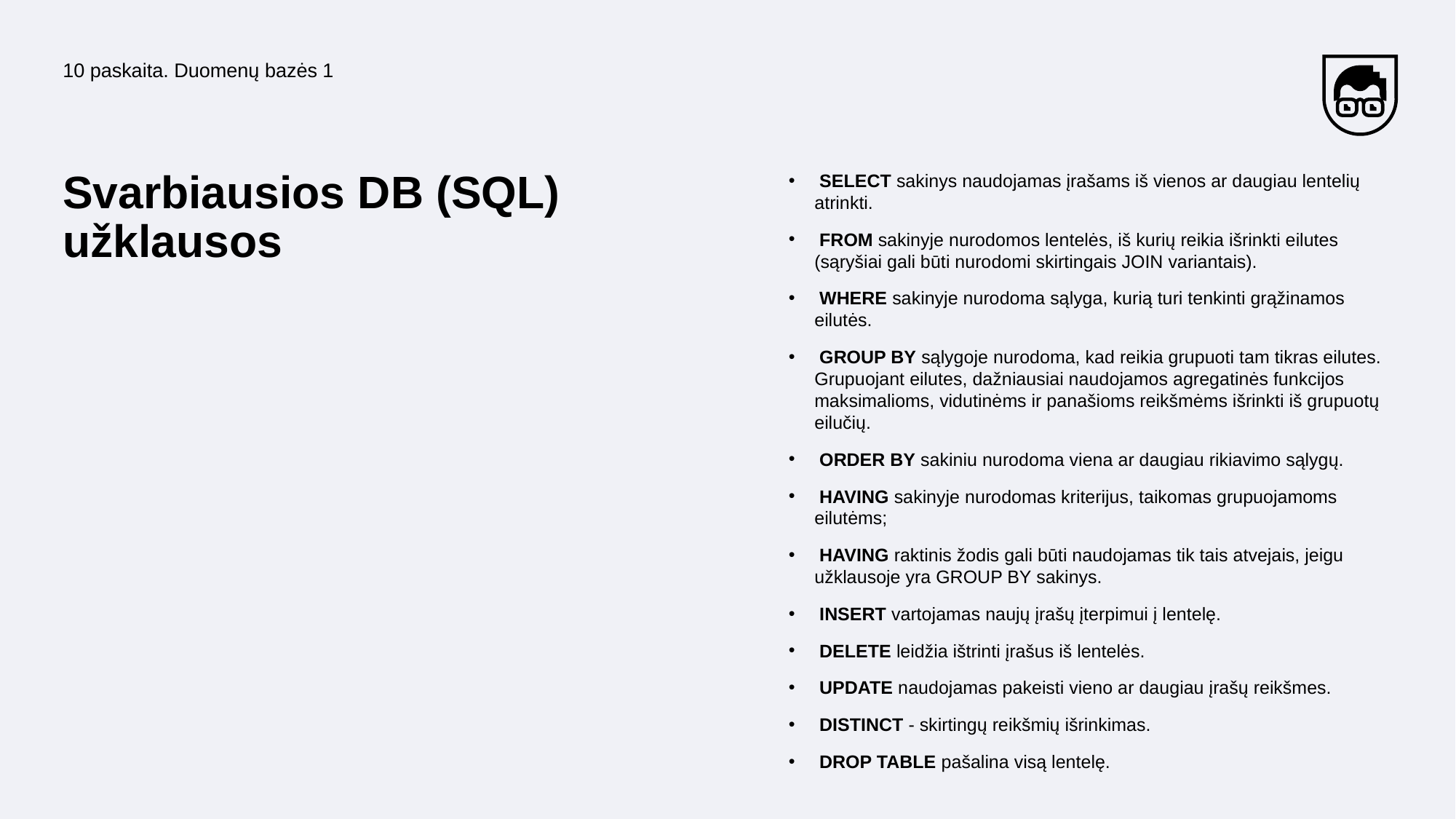

10 paskaita. Duomenų bazės 1

Svarbiausios DB (SQL) užklausos
 SELECT sakinys naudojamas įrašams iš vienos ar daugiau lentelių atrinkti.
 FROM sakinyje nurodomos lentelės, iš kurių reikia išrinkti eilutes (sąryšiai gali būti nurodomi skirtingais JOIN variantais).
 WHERE sakinyje nurodoma sąlyga, kurią turi tenkinti grąžinamos eilutės.
 GROUP BY sąlygoje nurodoma, kad reikia grupuoti tam tikras eilutes. Grupuojant eilutes, dažniausiai naudojamos agregatinės funkcijos maksimalioms, vidutinėms ir panašioms reikšmėms išrinkti iš grupuotų eilučių.
 ORDER BY sakiniu nurodoma viena ar daugiau rikiavimo sąlygų.
 HAVING sakinyje nurodomas kriterijus, taikomas grupuojamoms eilutėms;
 HAVING raktinis žodis gali būti naudojamas tik tais atvejais, jeigu užklausoje yra GROUP BY sakinys.
 INSERT vartojamas naujų įrašų įterpimui į lentelę.
 DELETE leidžia ištrinti įrašus iš lentelės.
 UPDATE naudojamas pakeisti vieno ar daugiau įrašų reikšmes.
 DISTINCT - skirtingų reikšmių išrinkimas.
 DROP TABLE pašalina visą lentelę.